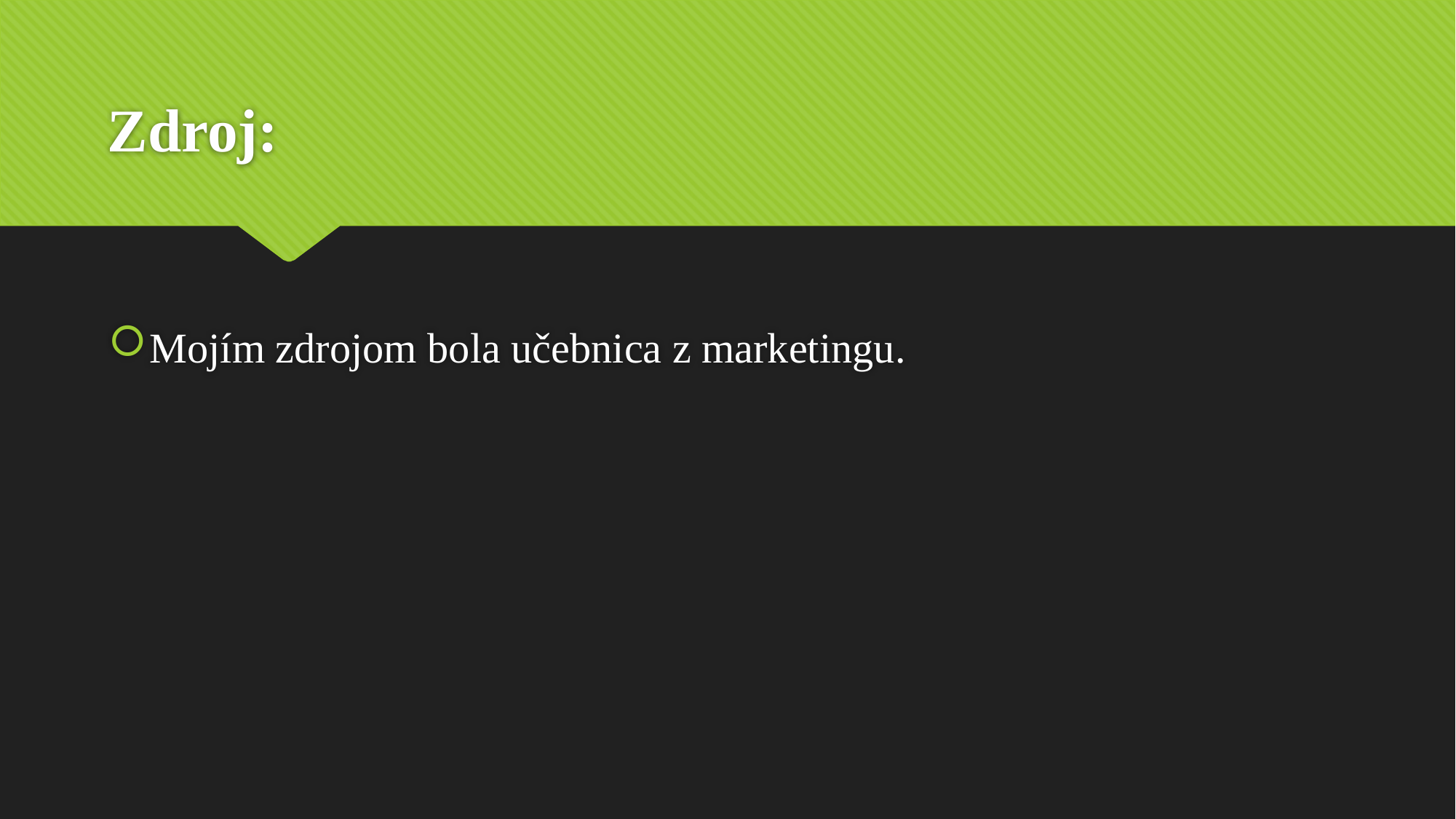

# Zdroj:
Mojím zdrojom bola učebnica z marketingu.